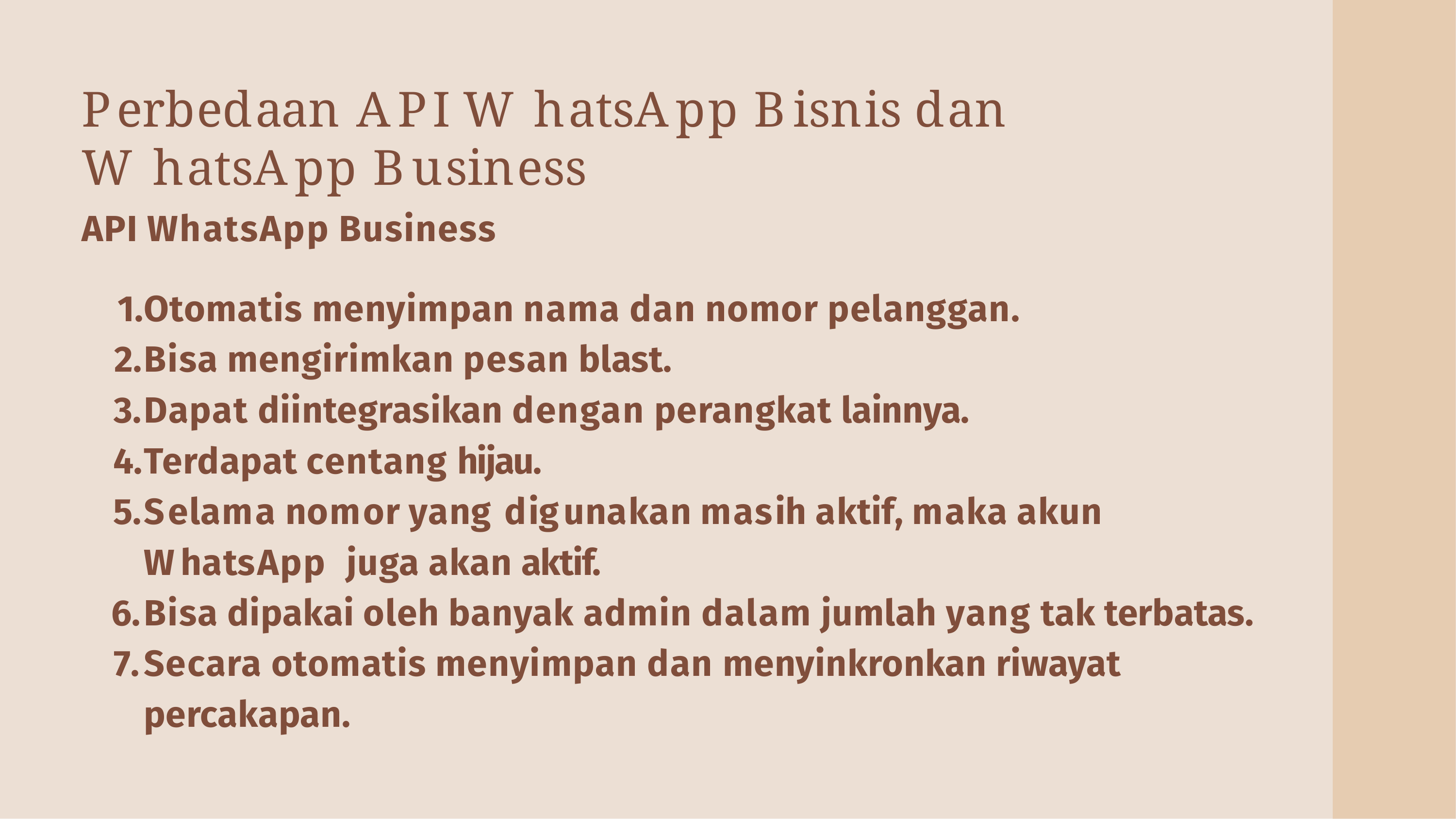

# Perbedaan API WhatsApp Bisnis dan WhatsApp Business
API WhatsApp Business
Otomatis menyimpan nama dan nomor pelanggan.
Bisa mengirimkan pesan blast.
Dapat diintegrasikan dengan perangkat lainnya.
Terdapat centang hijau.
Selama nomor yang digunakan masih aktif, maka akun WhatsApp  juga akan aktif.
Bisa dipakai oleh banyak admin dalam jumlah yang tak terbatas.
Secara otomatis menyimpan dan menyinkronkan riwayat  percakapan.